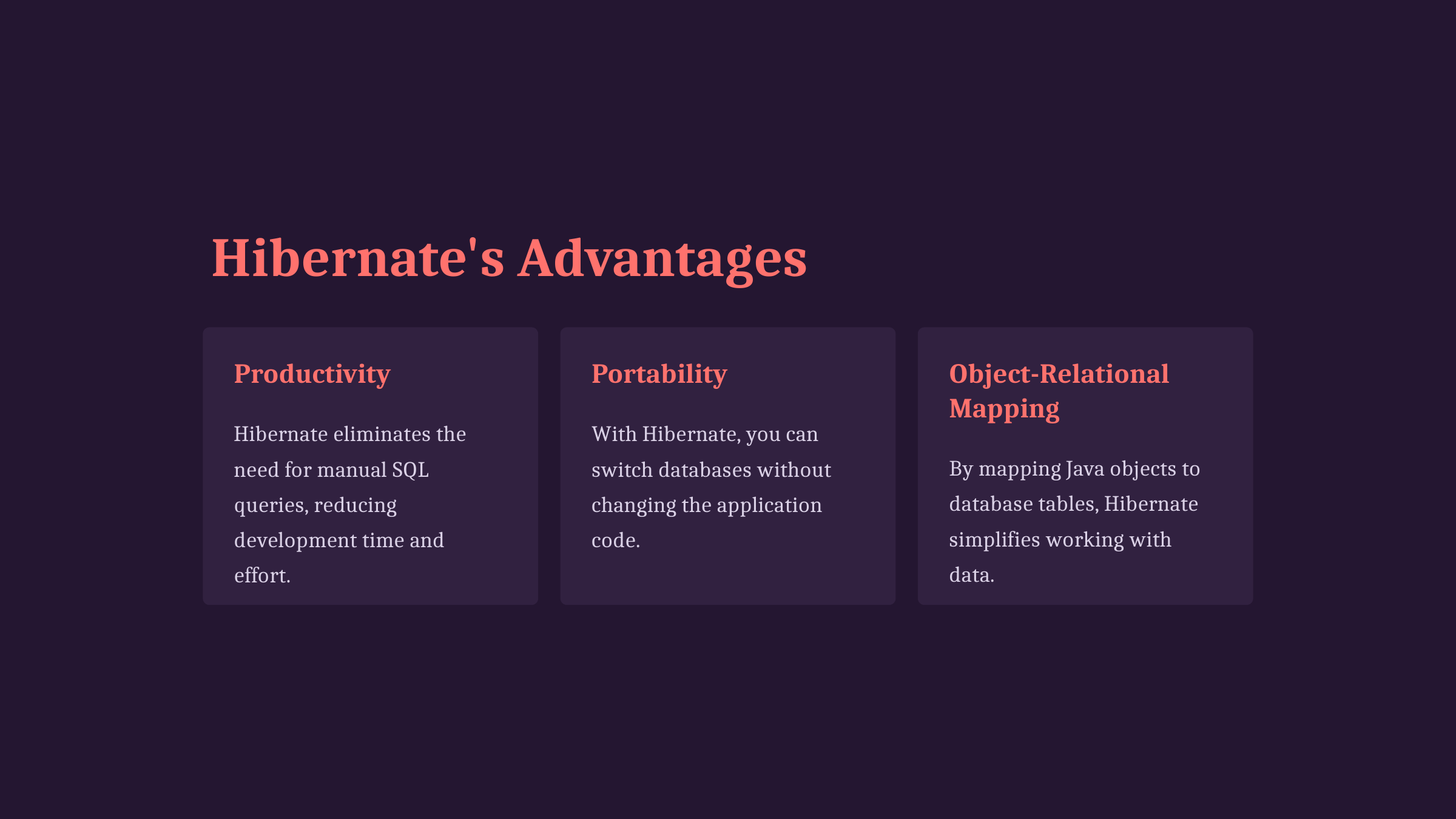

Hibernate's Advantages

Productivity
Portability
Object-Relational Mapping
Hibernate eliminates the need for manual SQL queries, reducing development time and effort.
With Hibernate, you can switch databases without changing the application code.
By mapping Java objects to database tables, Hibernate simplifies working with data.